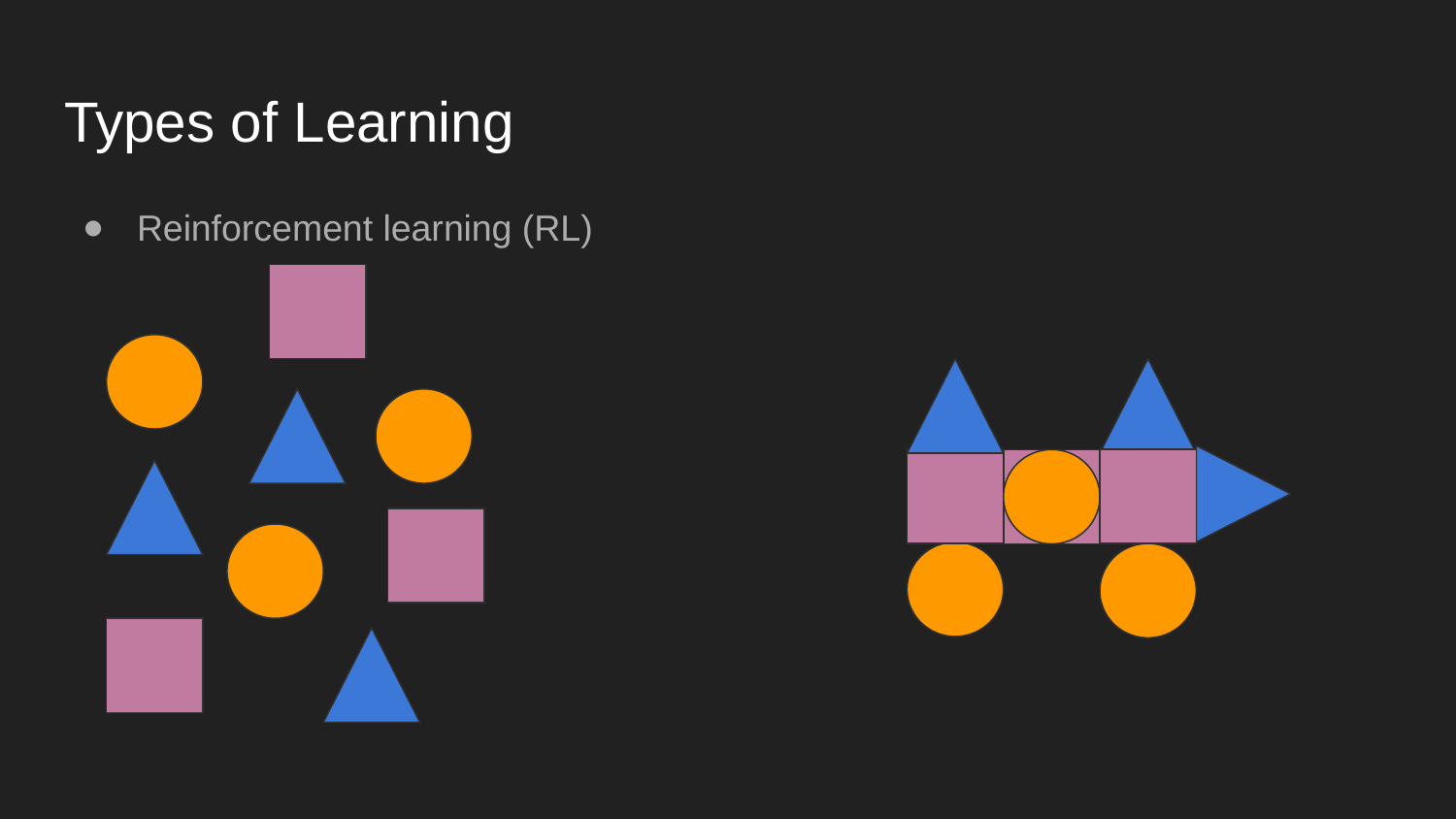

# Types of Learning
Reinforcement learning (RL)